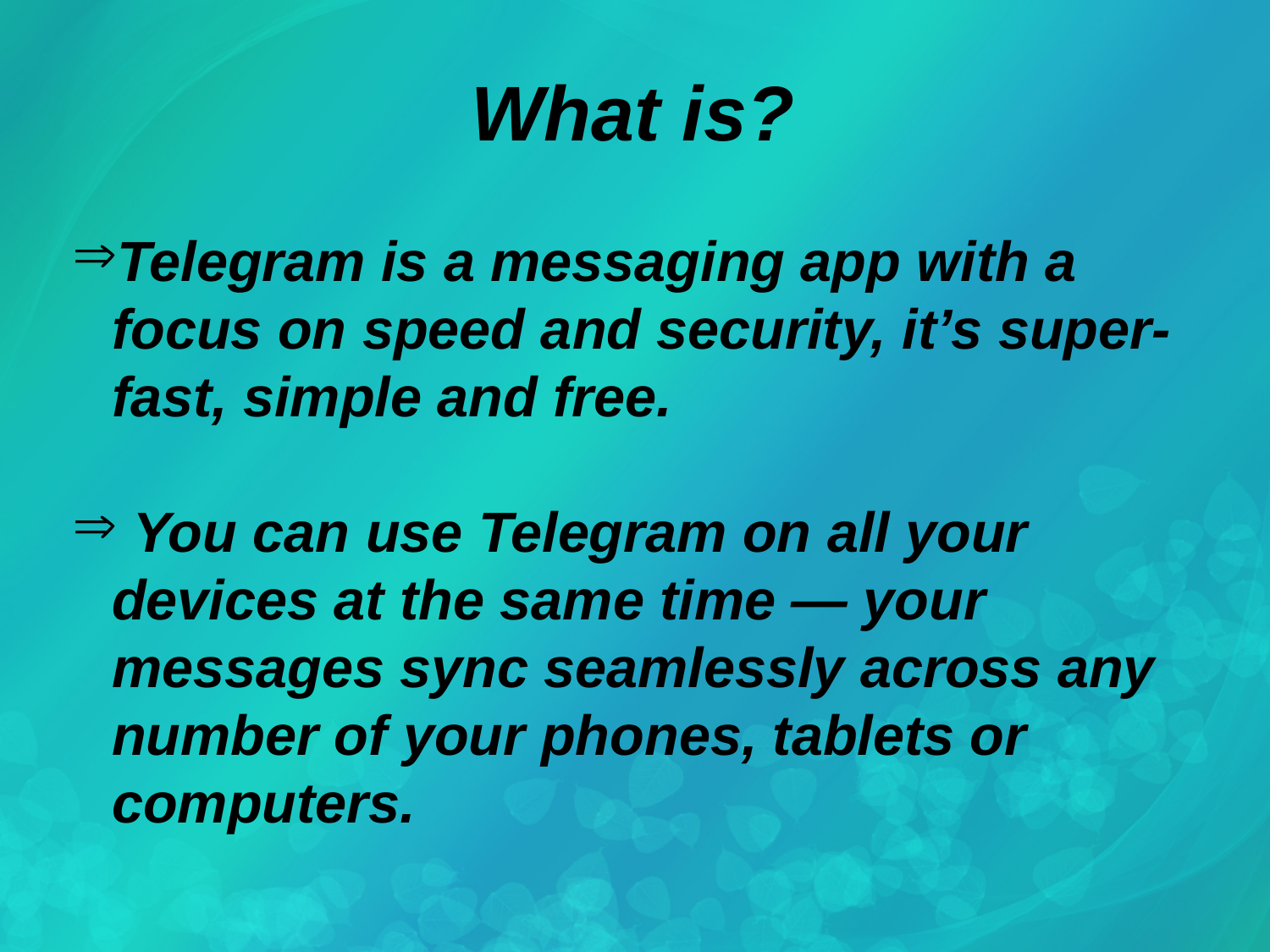

# What is?
Telegram is a messaging app with a focus on speed and security, it’s super-fast, simple and free.

 You can use Telegram on all your devices at the same time — your messages sync seamlessly across any number of your phones, tablets or computers.